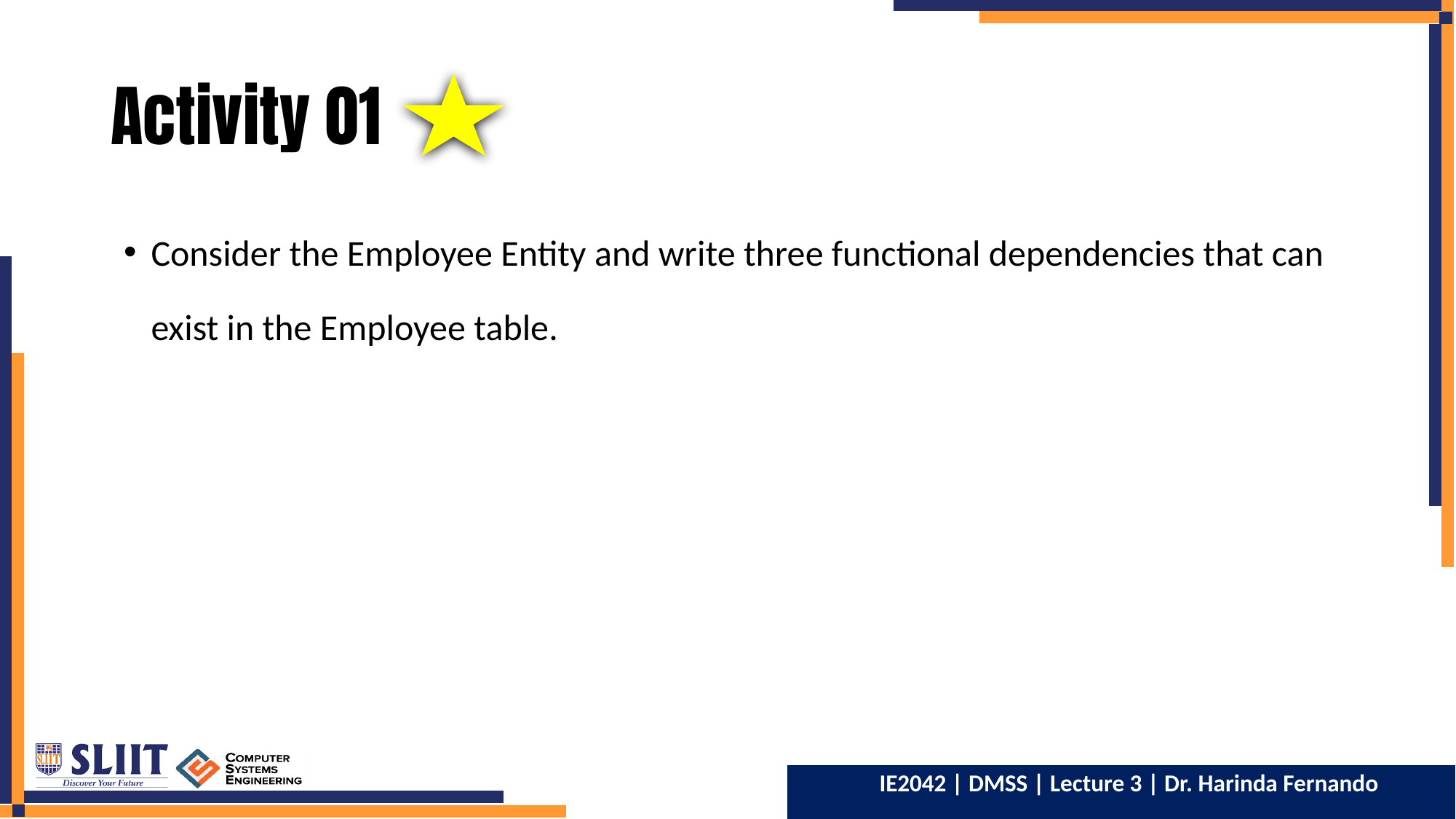

# Activity 01

Consider the Employee Entity and write three functional dependencies that can exist in the Employee table.
11
IE2042 | DMSS | Lecture 3 | Dr. Harinda Fernando